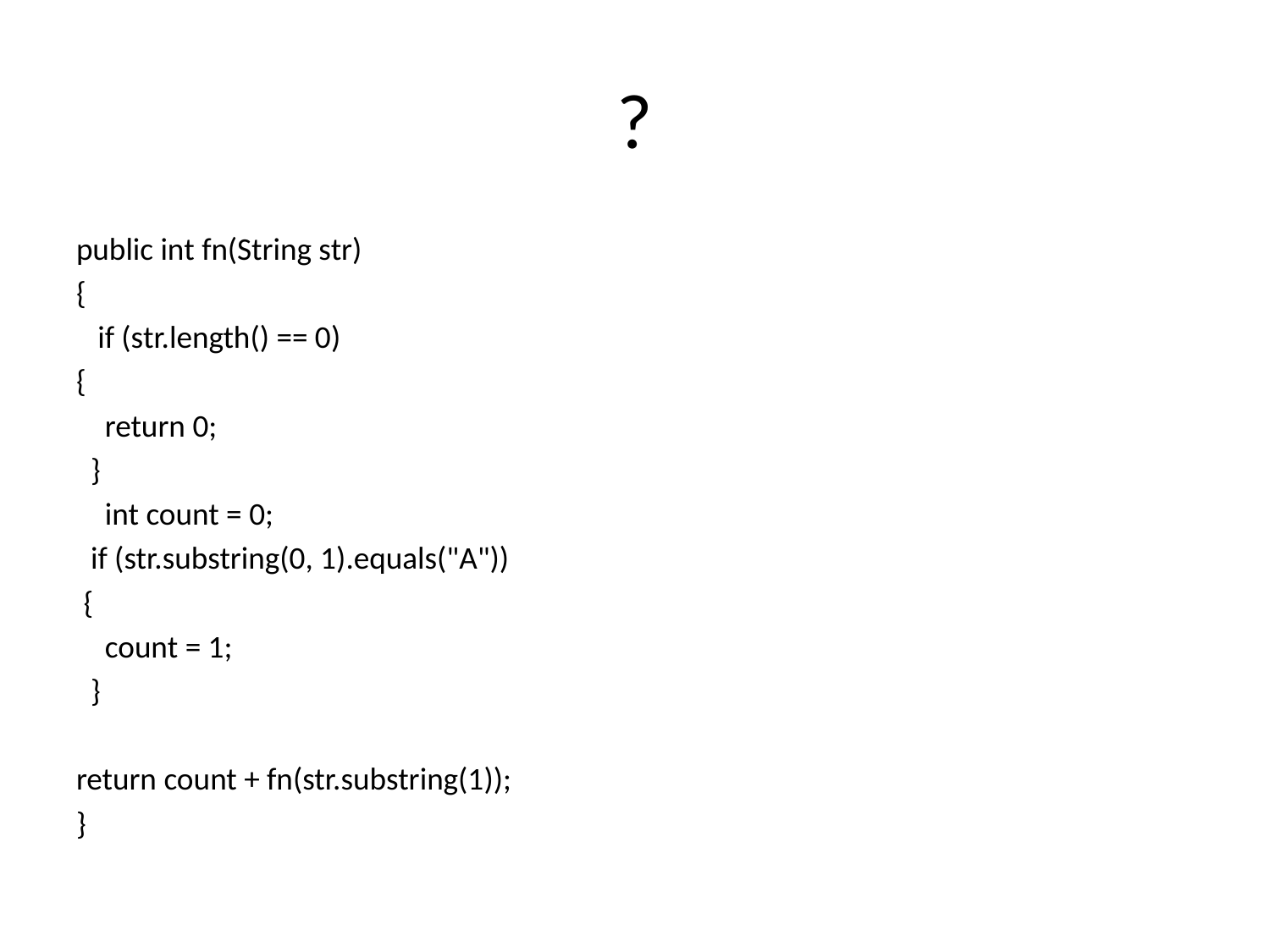

# ?
public int fn(String str)
{
   if (str.length() == 0)
{
    return 0;
  }
    int count = 0;
  if (str.substring(0, 1).equals("A"))
 {
    count = 1;
  }

return count + fn(str.substring(1));
}